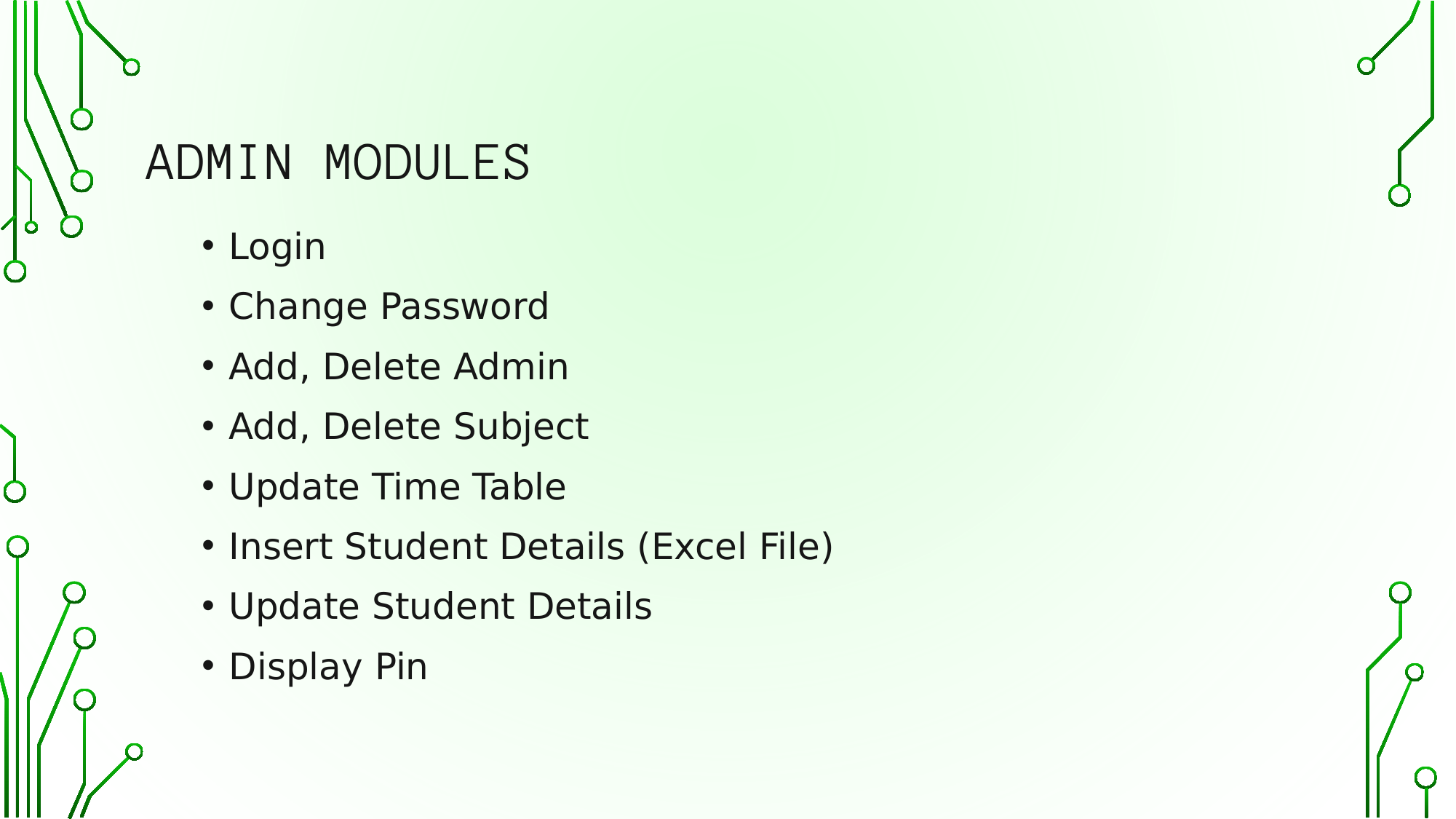

# ADMIN MODULES
Login
Change Password
Add, Delete Admin
Add, Delete Subject
Update Time Table
Insert Student Details (Excel File)
Update Student Details
Display Pin